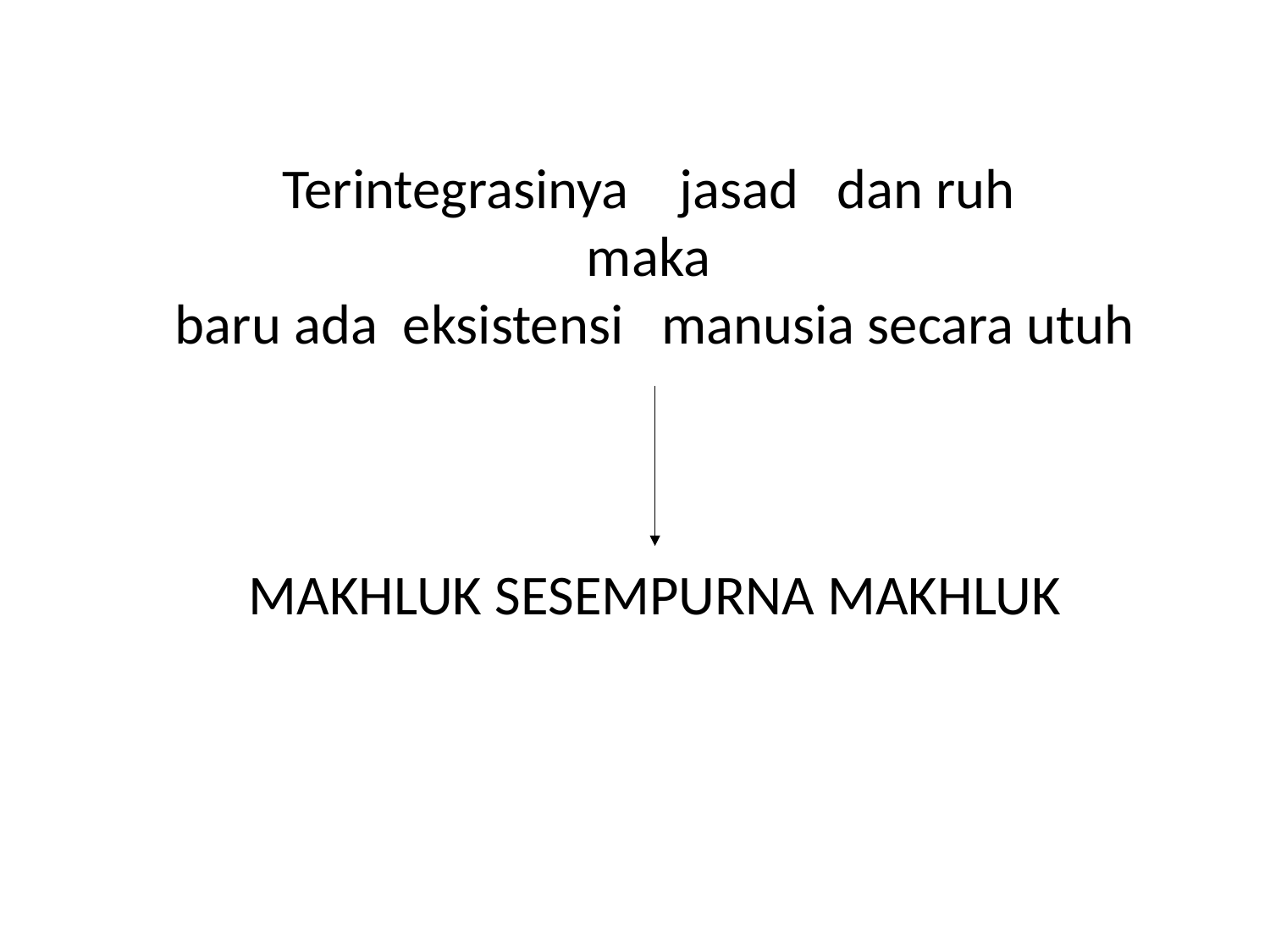

Terintegrasinya    jasad   dan ruh
maka
baru ada  eksistensi   manusia secara utuh

MAKHLUK SESEMPURNA MAKHLUK